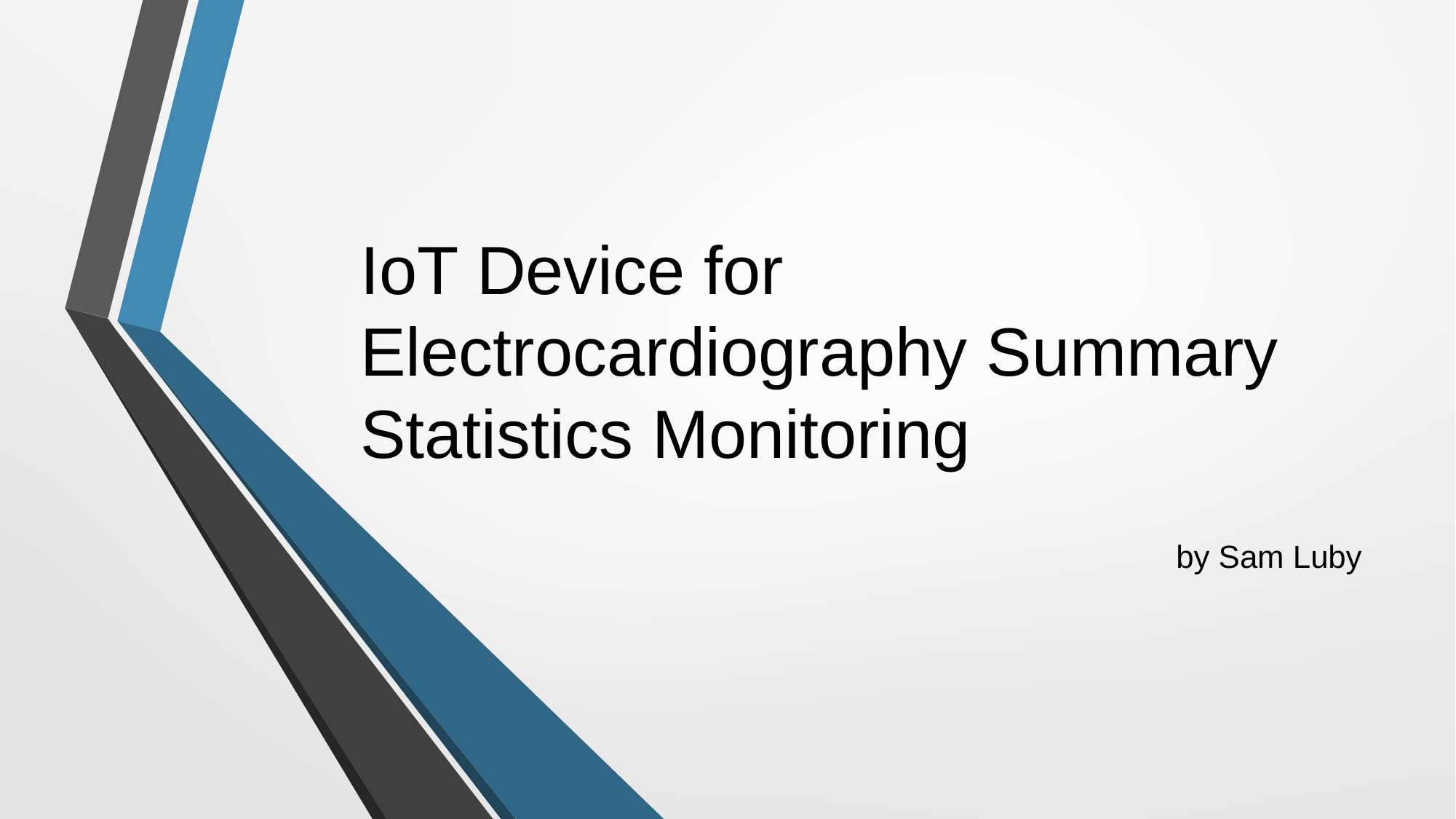

# IoT Device for Electrocardiography Summary Statistics Monitoring

by Sam Luby